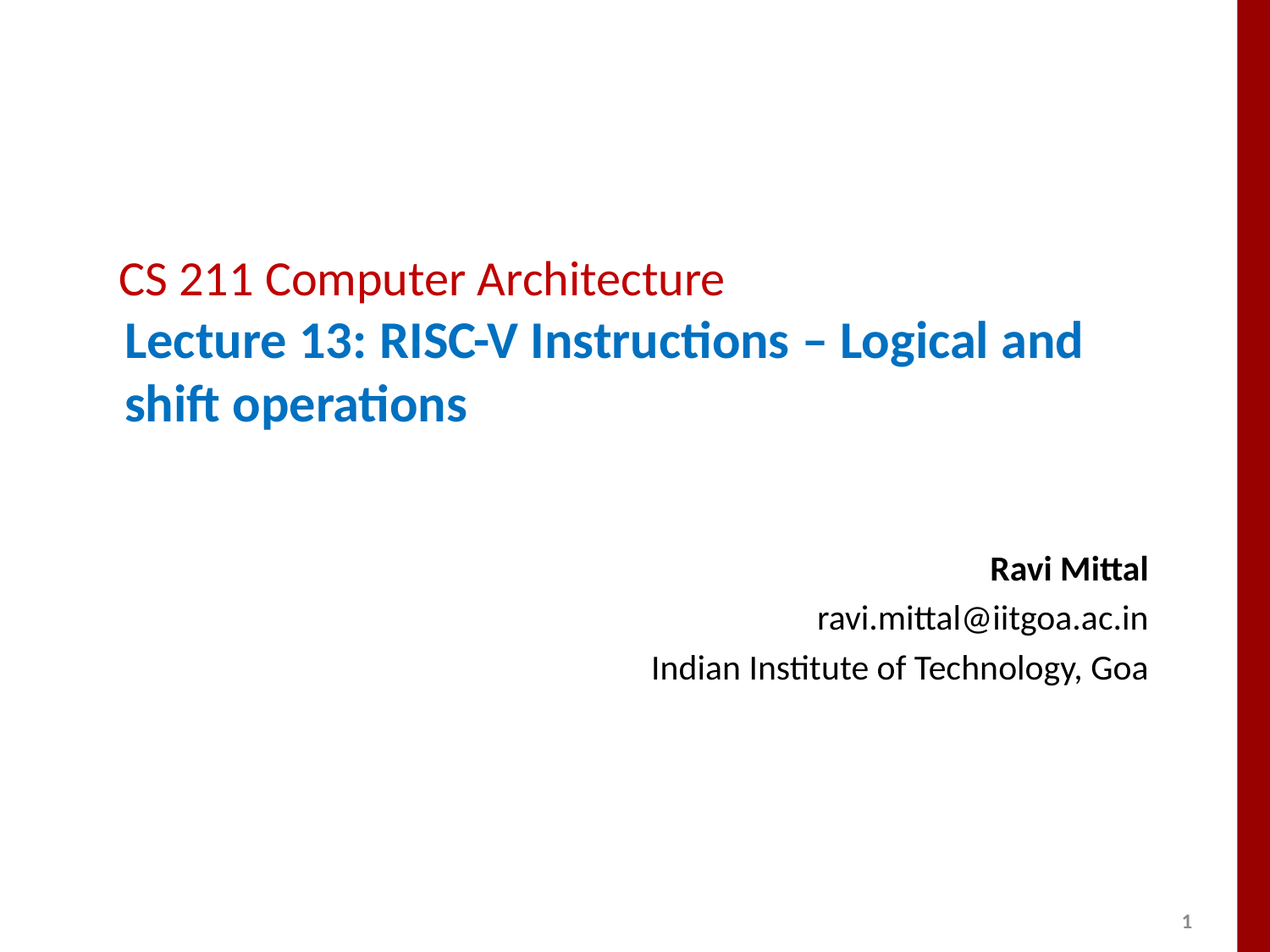

# CS 211 Computer Architecture Lecture 13: RISC-V Instructions – Logical and shift operations
Ravi Mittal
ravi.mittal@iitgoa.ac.in
Indian Institute of Technology, Goa